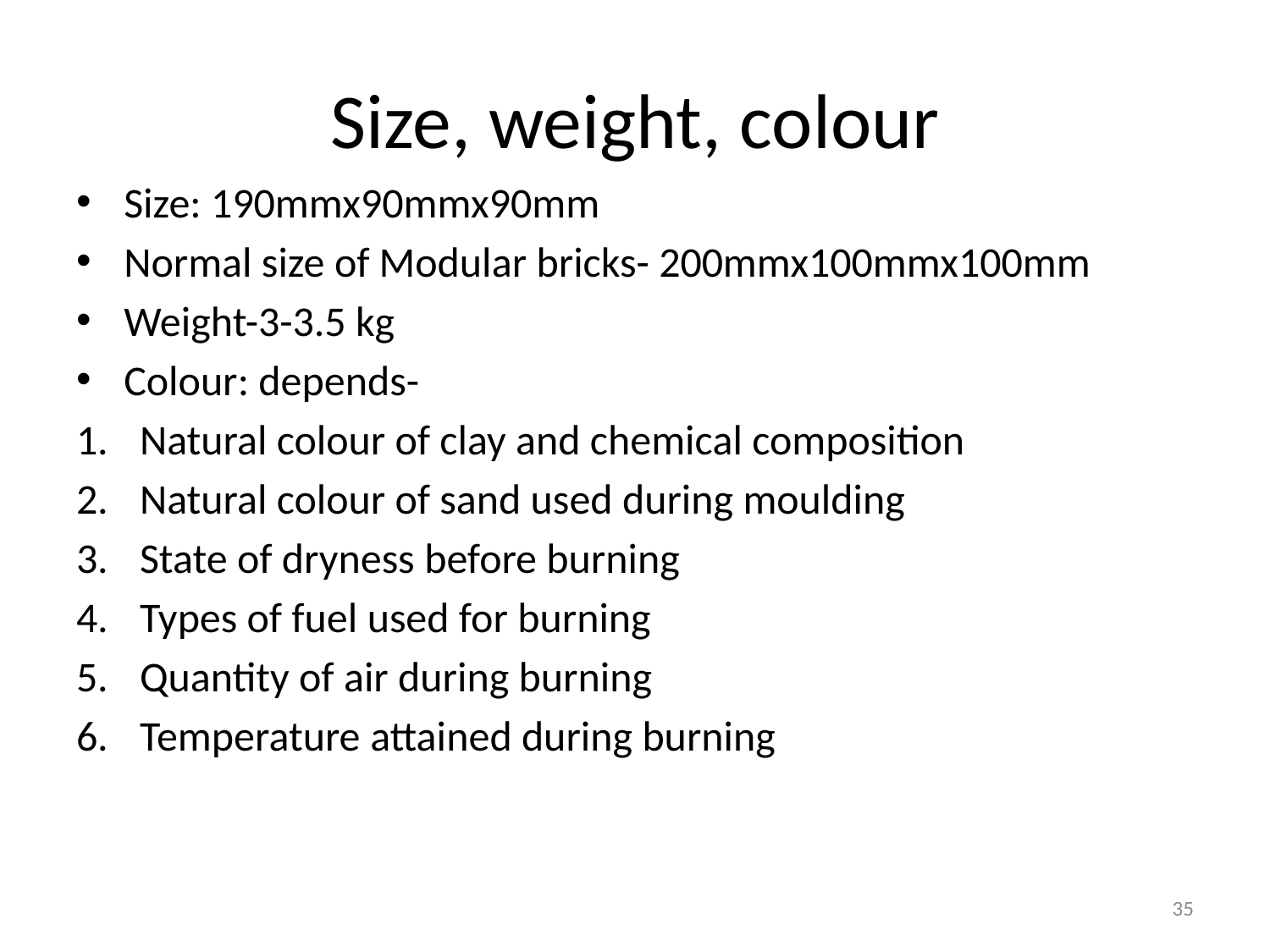

# Size, weight, colour
Size: 190mmx90mmx90mm
Normal size of Modular bricks- 200mmx100mmx100mm
Weight-3-3.5 kg
Colour: depends-
Natural colour of clay and chemical composition
Natural colour of sand used during moulding
State of dryness before burning
Types of fuel used for burning
Quantity of air during burning
Temperature attained during burning

35